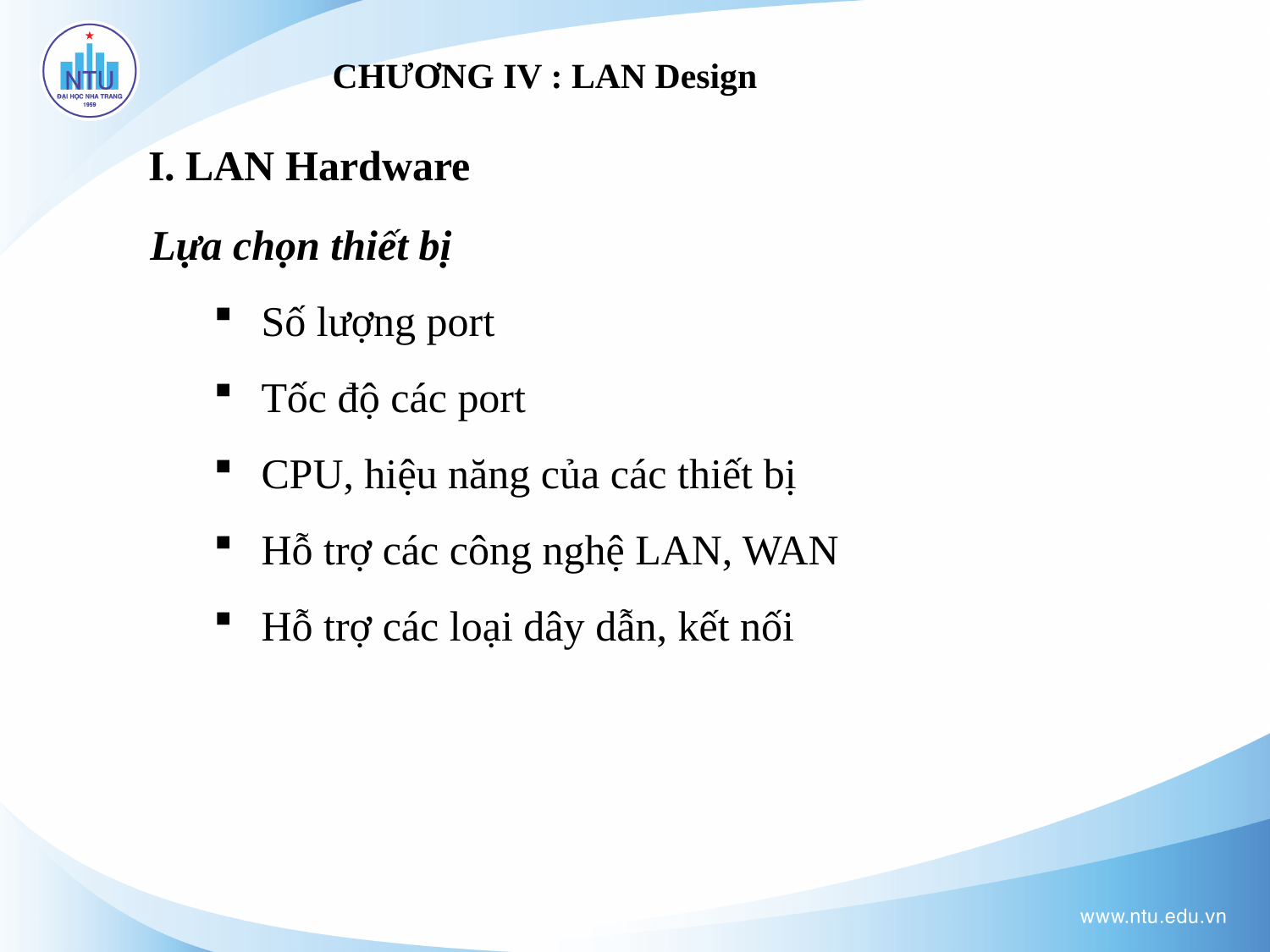

# CHƯƠNG IV : LAN Design
I. LAN Hardware
Lựa chọn thiết bị
Số lượng port
Tốc độ các port
CPU, hiệu năng của các thiết bị
Hỗ trợ các công nghệ LAN, WAN
Hỗ trợ các loại dây dẫn, kết nối